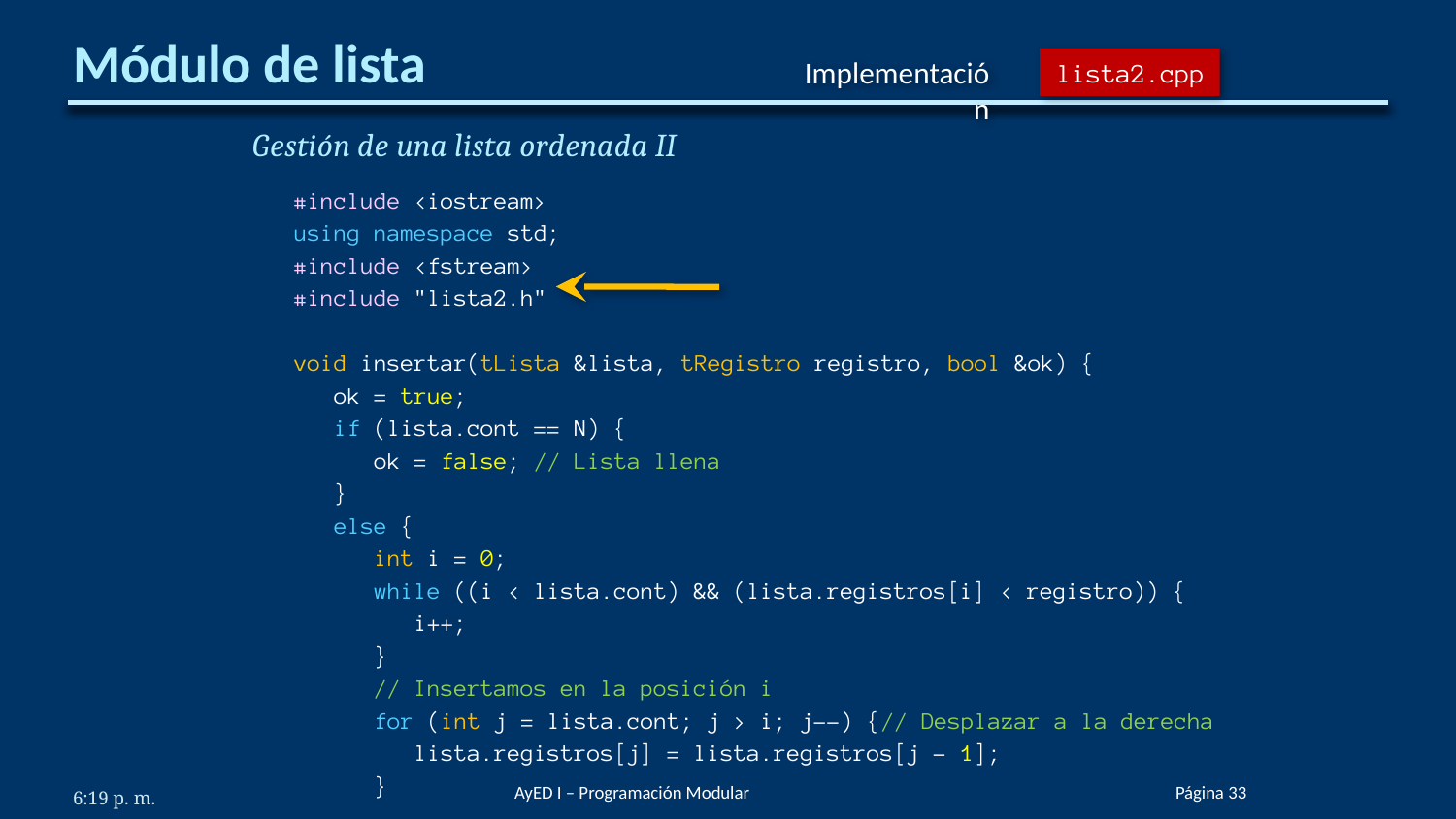

# Módulo de lista
Implementación
lista2.cpp
Gestión de una lista ordenada II
#include <iostream>
using namespace std;
#include <fstream>
#include "lista2.h"

void insertar(tLista &lista, tRegistro registro, bool &ok) {
   ok = true;
   if (lista.cont == N) {
      ok = false; // Lista llena
   }
   else {
      int i = 0;
      while ((i < lista.cont) && (lista.registros[i] < registro)) {
         i++;
      }
      // Insertamos en la posición i
      for (int j = lista.cont; j > i; j--) {// Desplazar a la derecha
         lista.registros[j] = lista.registros[j - 1];
      }
      ...
AyED I – Programación Modular
Página 33
6:19 p. m.